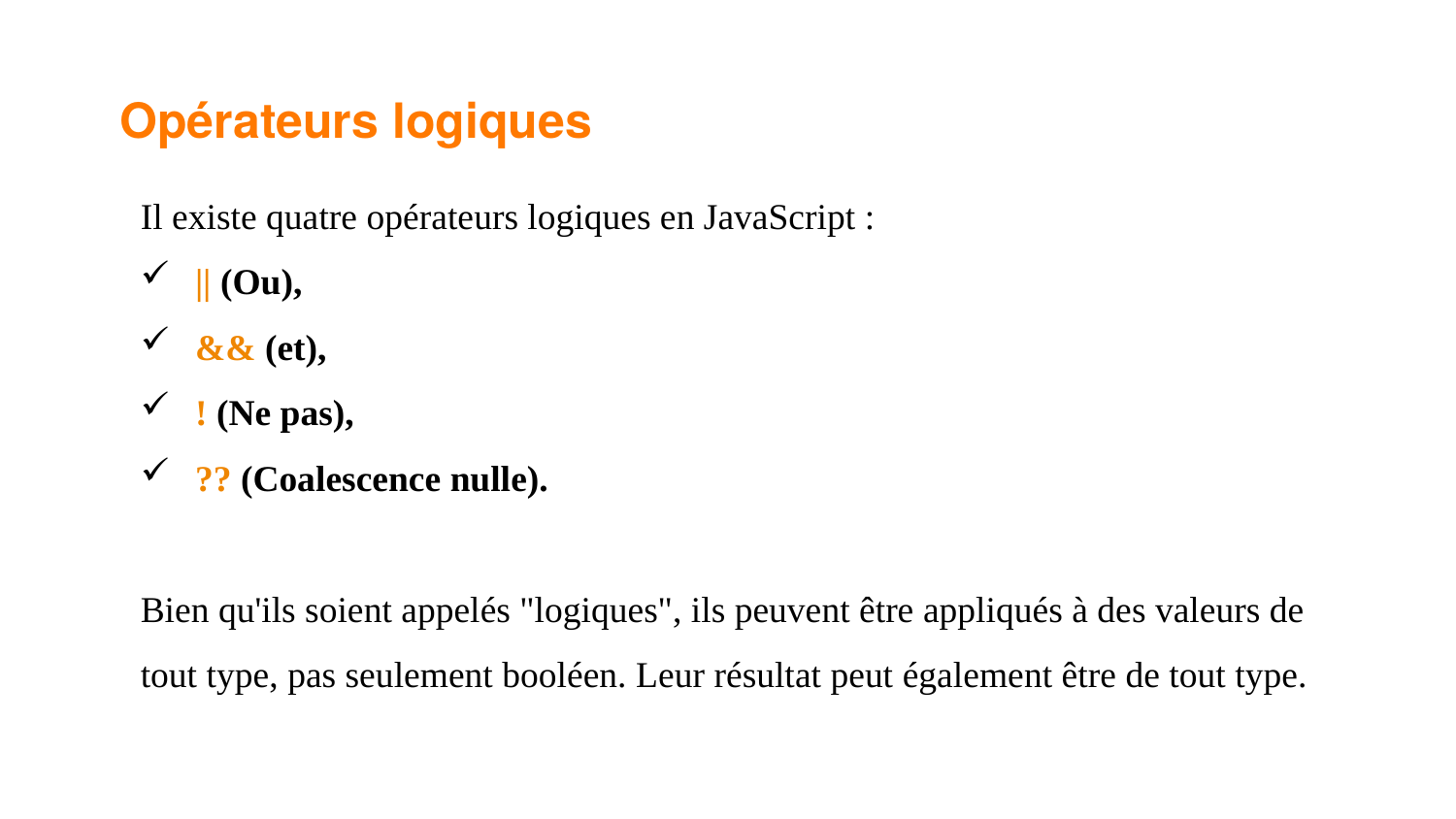

Opérateurs logiques
Il existe quatre opérateurs logiques en JavaScript :
 || (Ou),
 && (et),
 ! (Ne pas),
 ?? (Coalescence nulle).

Bien qu'ils soient appelés "logiques", ils peuvent être appliqués à des valeurs de tout type, pas seulement booléen. Leur résultat peut également être de tout type.